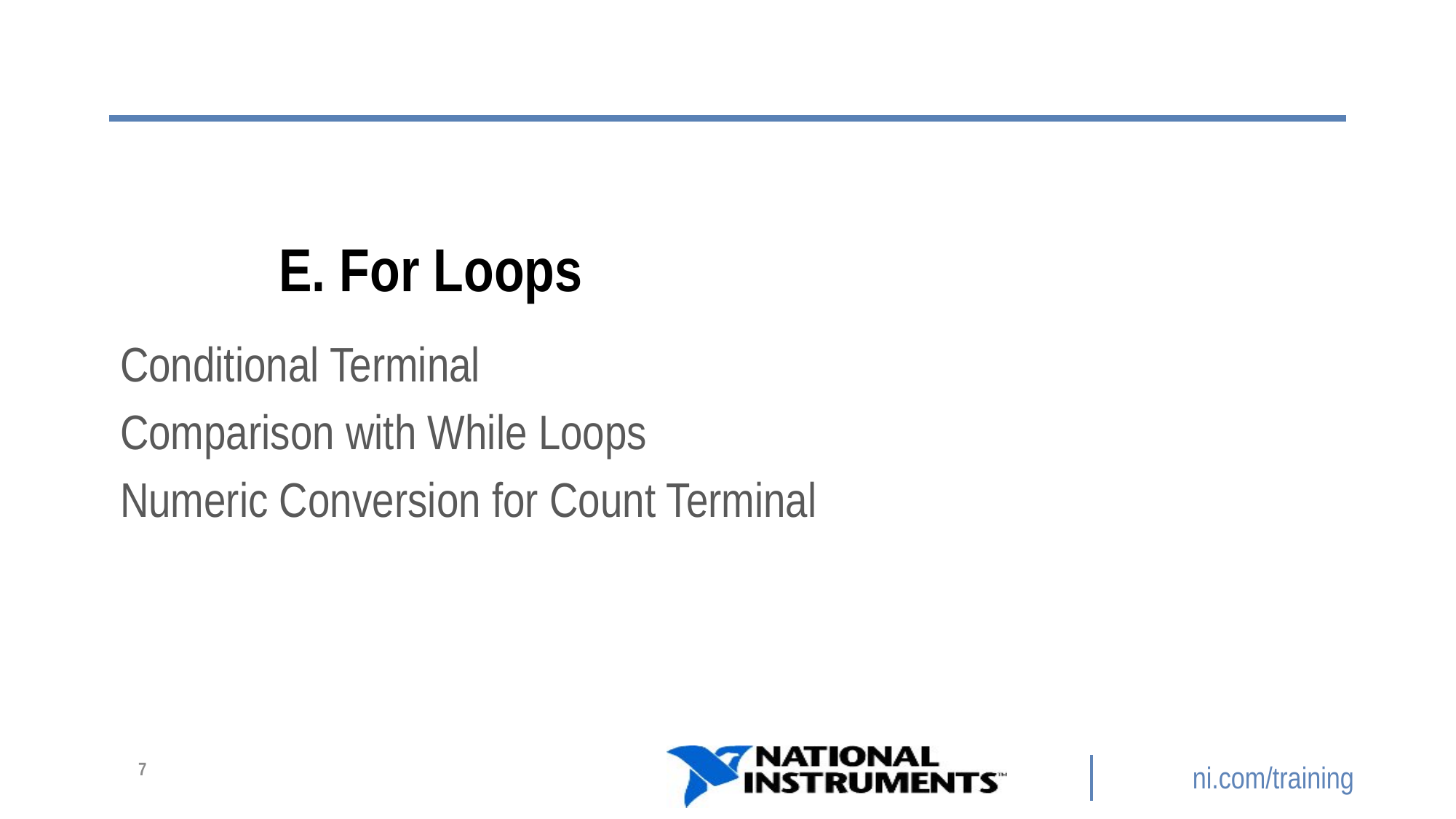

# E. For Loops
Conditional Terminal
Comparison with While Loops
Numeric Conversion for Count Terminal
7